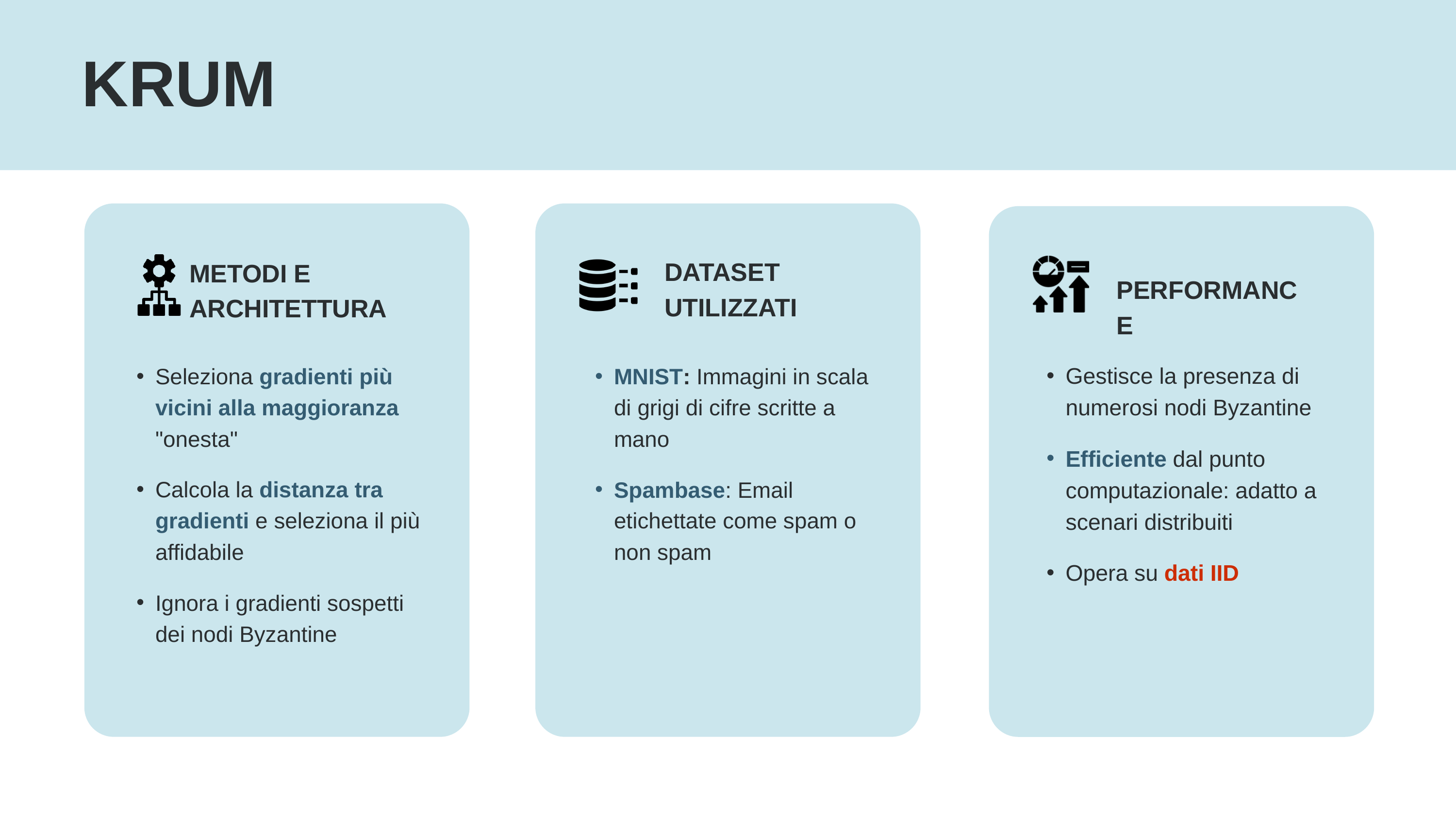

KRUM

DATASET
UTILIZZATI
METODI E ARCHITETTURA

PERFORMANCE
Gestisce la presenza di numerosi nodi Byzantine

Efficiente dal punto computazionale: adatto a scenari distribuiti

Opera su dati IID

Seleziona gradienti più vicini alla maggioranza "onesta"

Calcola la distanza tra gradienti e seleziona il più affidabile

Ignora i gradienti sospetti dei nodi Byzantine

MNIST: Immagini in scala di grigi di cifre scritte a mano

Spambase: Email etichettate come spam o non spam